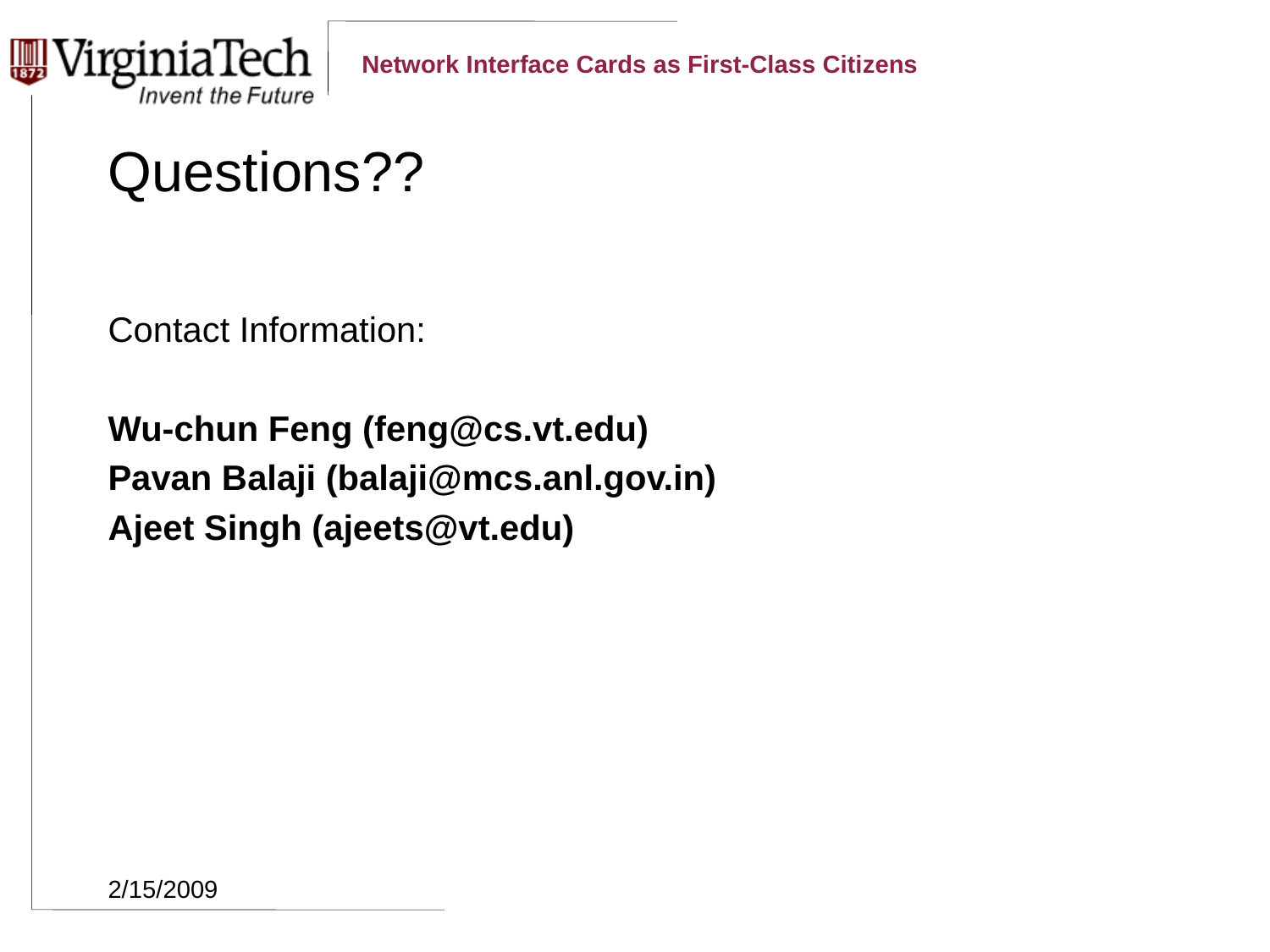

# Questions??

Contact Information:

Wu-chun Feng (feng@cs.vt.edu)
Pavan Balaji (balaji@mcs.anl.gov.in)
Ajeet Singh (ajeets@vt.edu)

2/15/2009